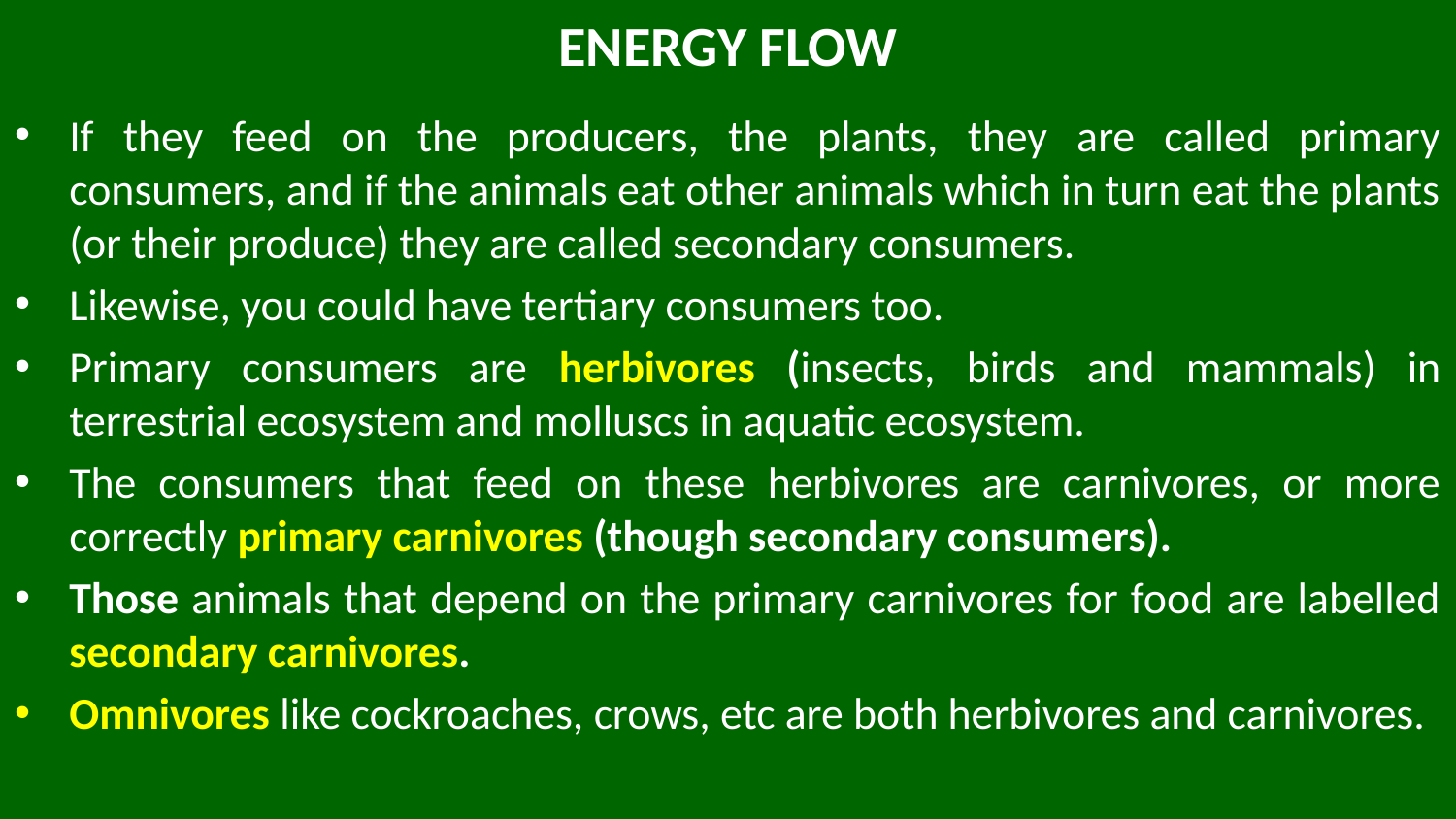

# ENERGY FLOW
If they feed on the producers, the plants, they are called primary consumers, and if the animals eat other animals which in turn eat the plants (or their produce) they are called secondary consumers.
Likewise, you could have tertiary consumers too.
Primary consumers are herbivores (insects, birds and mammals) in terrestrial ecosystem and molluscs in aquatic ecosystem.
The consumers that feed on these herbivores are carnivores, or more correctly primary carnivores (though secondary consumers).
Those animals that depend on the primary carnivores for food are labelled secondary carnivores.
Omnivores like cockroaches, crows, etc are both herbivores and carnivores.